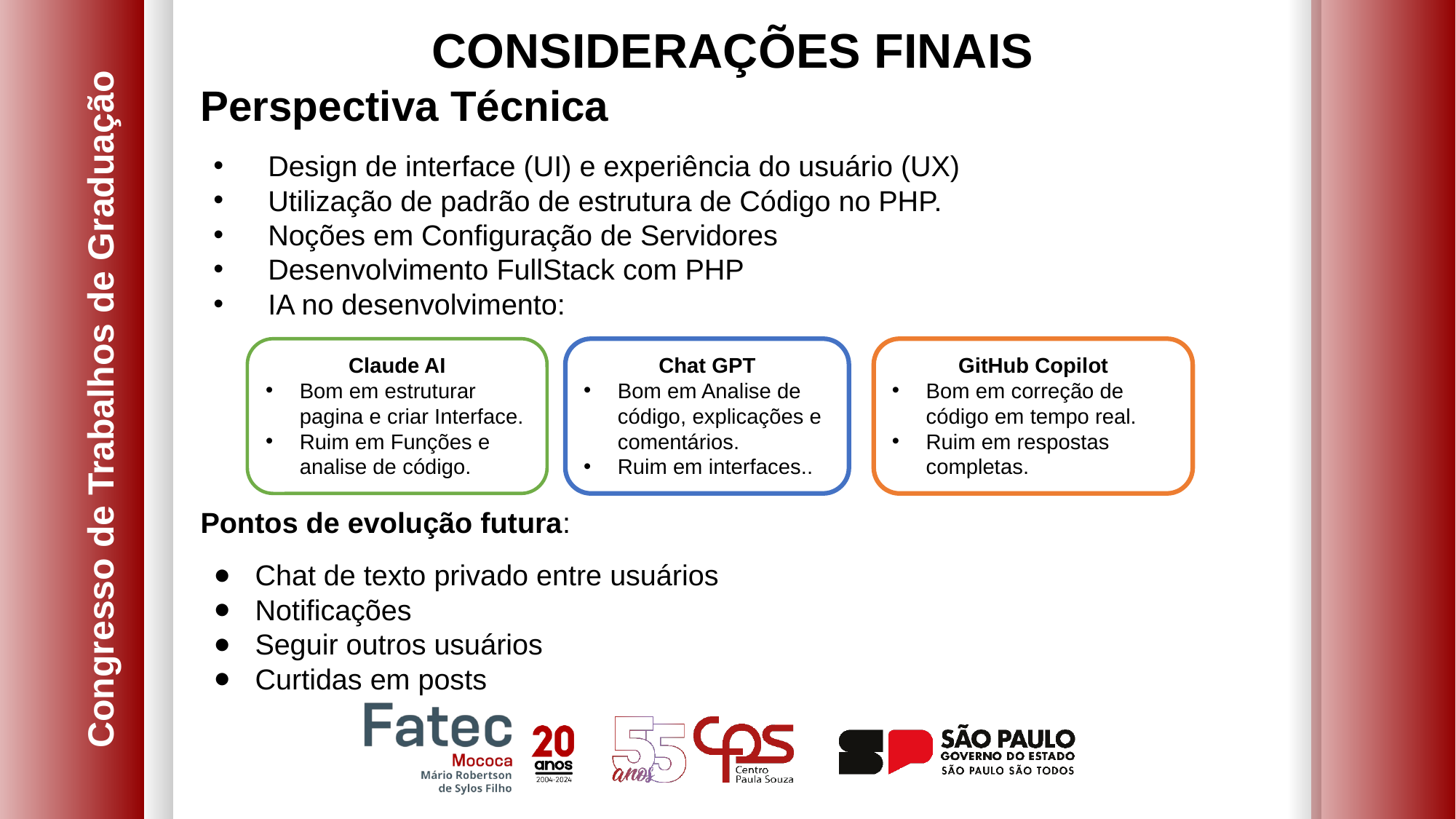

CONSIDERAÇÕES FINAIS
Perspectiva Técnica

Design de interface (UI) e experiência do usuário (UX)
Utilização de padrão de estrutura de Código no PHP.
Noções em Configuração de Servidores
Desenvolvimento FullStack com PHP
IA no desenvolvimento:

Pontos de evolução futura:

Chat de texto privado entre usuários
Notificações
Seguir outros usuários
Curtidas em posts

Claude AI
Bom em estruturar pagina e criar Interface.
Ruim em Funções e analise de código.
Chat GPT
Bom em Analise de código, explicações e comentários.
Ruim em interfaces..
GitHub Copilot
Bom em correção de código em tempo real.
Ruim em respostas completas.